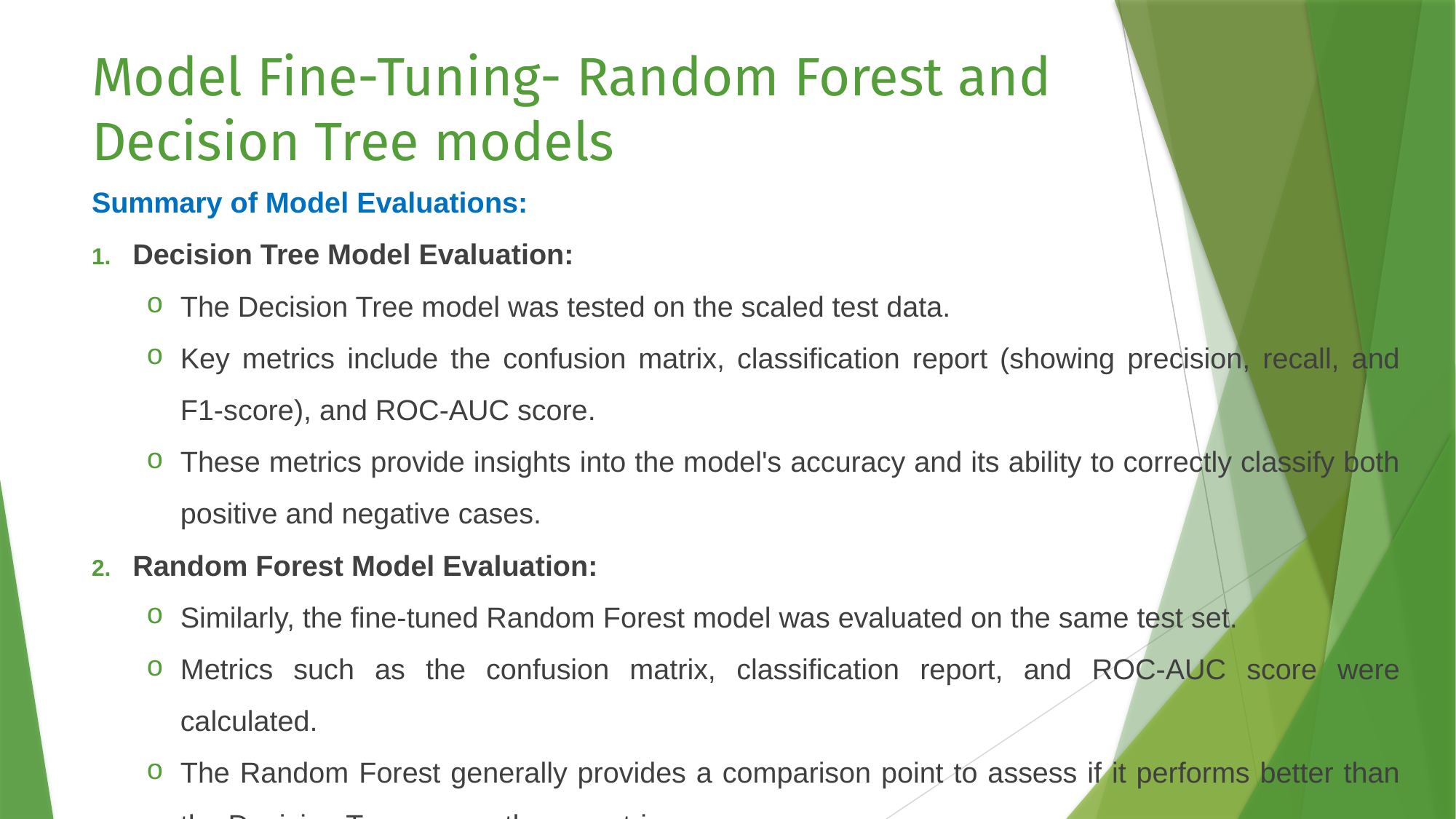

# Model Fine-Tuning- Random Forest and Decision Tree models
Summary of Model Evaluations:
Decision Tree Model Evaluation:
The Decision Tree model was tested on the scaled test data.
Key metrics include the confusion matrix, classification report (showing precision, recall, and F1-score), and ROC-AUC score.
These metrics provide insights into the model's accuracy and its ability to correctly classify both positive and negative cases.
Random Forest Model Evaluation:
Similarly, the fine-tuned Random Forest model was evaluated on the same test set.
Metrics such as the confusion matrix, classification report, and ROC-AUC score were calculated.
The Random Forest generally provides a comparison point to assess if it performs better than the Decision Tree across these metrics.